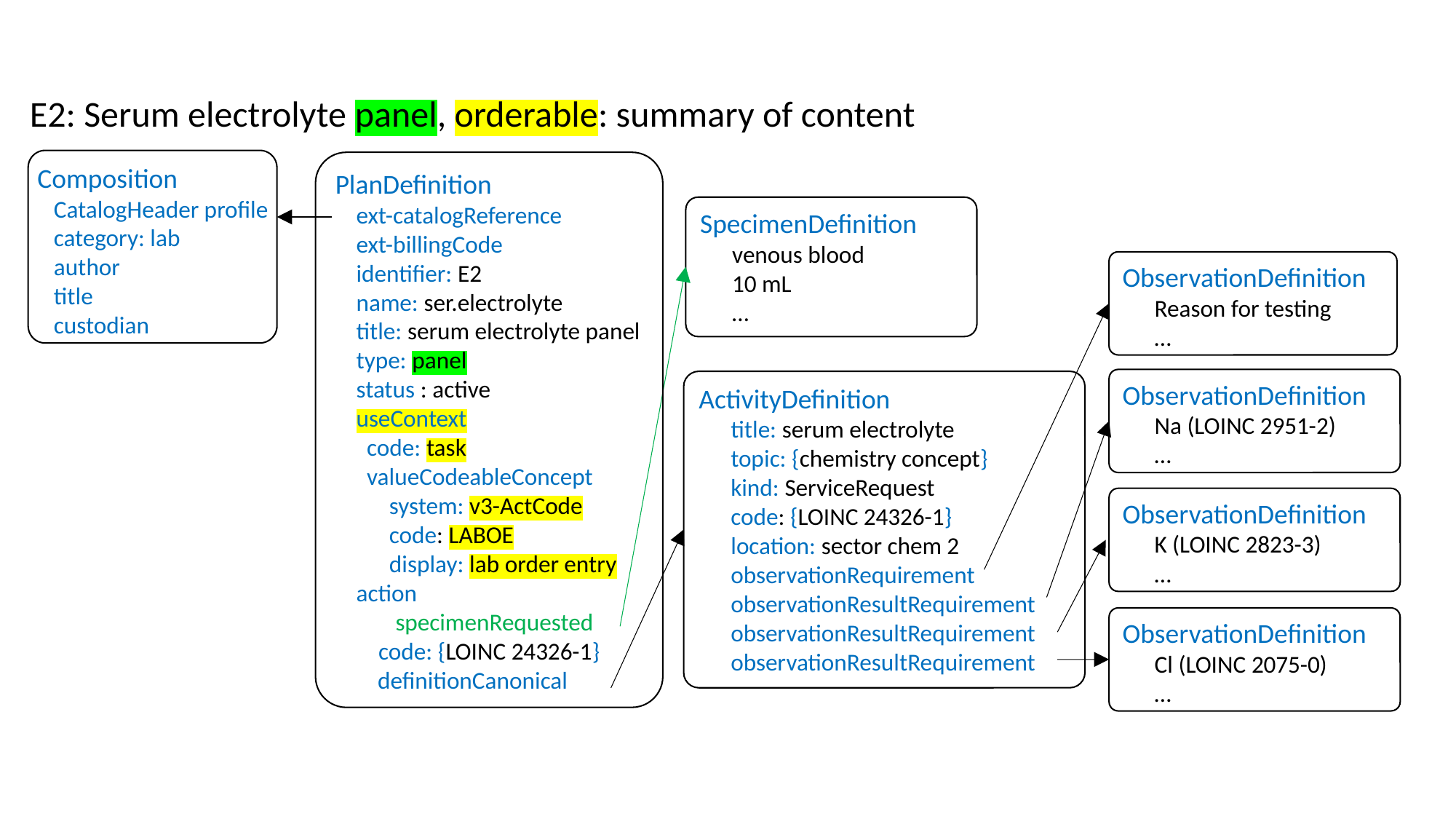

E2: Serum electrolyte panel, orderable: summary of content
Composition
   CatalogHeader profile
   category: lab
   author
   title
   custodian
PlanDefinition
ext-catalogReference
ext-billingCode
identifier: E2
name: ser.electrolyte
title: serum electrolyte panel
type: panel
status : active
useContext
code: task
valueCodeableConcept
system: v3-ActCode
code: LABOE
display: lab order entry
action
   specimenRequested
code: {LOINC 24326-1}
  definitionCanonical
SpecimenDefinition
venous blood
10 mL
…
ObservationDefinition
Reason for testing
…
ObservationDefinition
Na (LOINC 2951-2)
…
ActivityDefinition
title: serum electrolyte
topic: {chemistry concept}
kind: ServiceRequest
code: {LOINC 24326-1}
location: sector chem 2
observationRequirement
observationResultRequirement
observationResultRequirement
observationResultRequirement
ObservationDefinition
K (LOINC 2823-3)
…
ObservationDefinition
Cl (LOINC 2075-0)
…